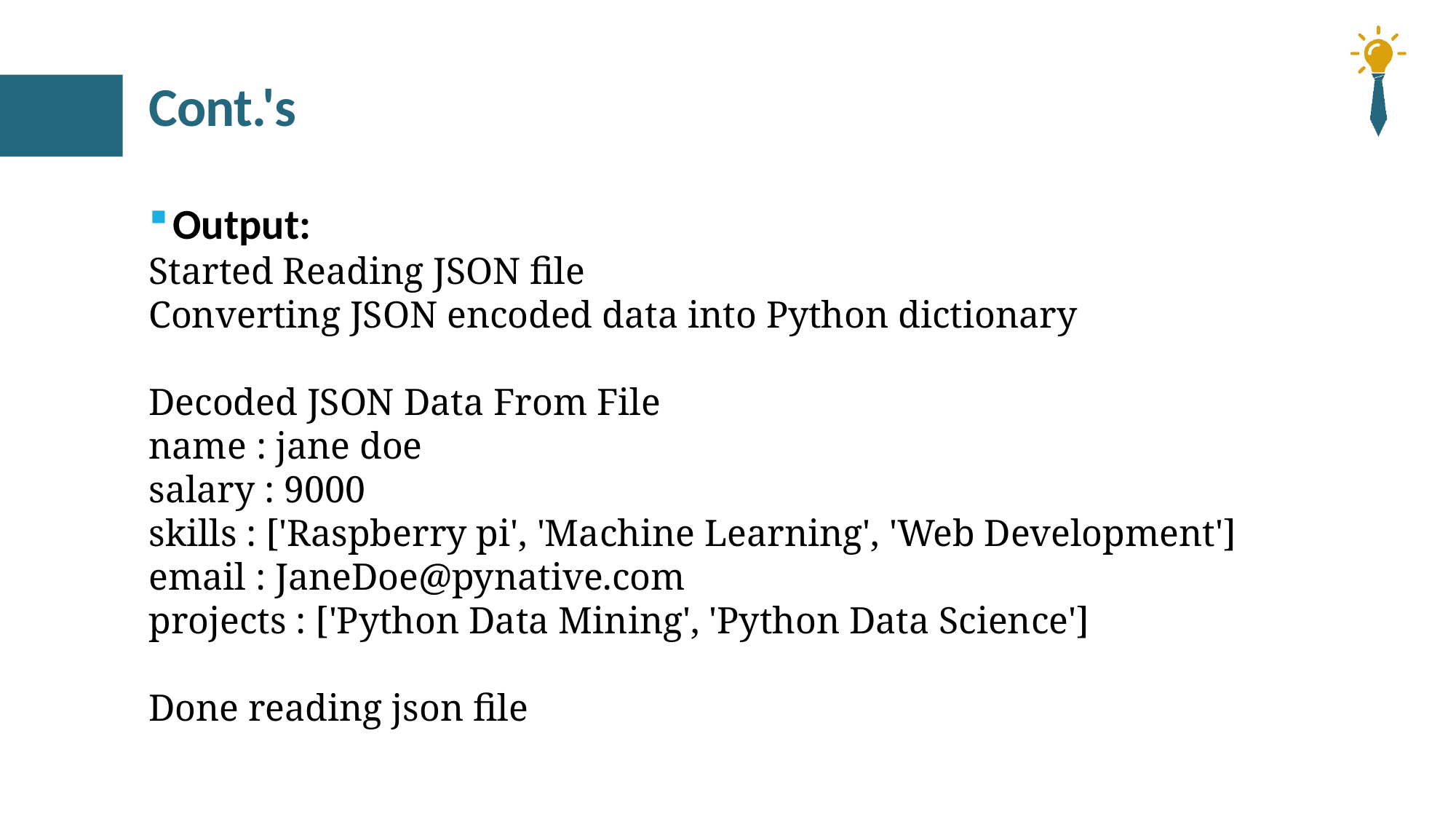

# Cont.'s
Output:
Started Reading JSON file
Converting JSON encoded data into Python dictionary

Decoded JSON Data From File
name : jane doe
salary : 9000
skills : ['Raspberry pi', 'Machine Learning', 'Web Development']
email : JaneDoe@pynative.com
projects : ['Python Data Mining', 'Python Data Science']

Done reading json file